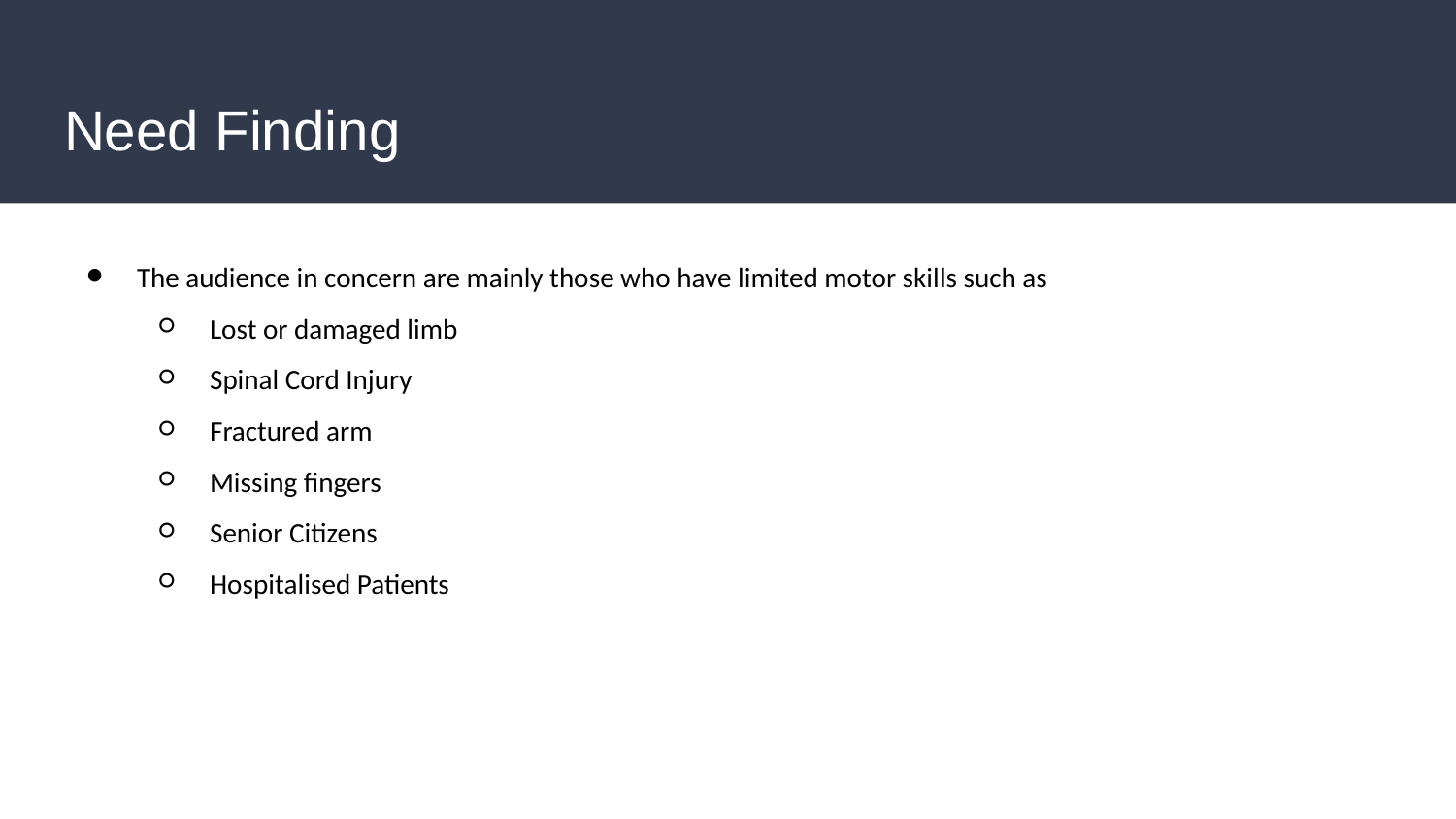

# Need Finding
The audience in concern are mainly those who have limited motor skills such as
Lost or damaged limb
Spinal Cord Injury
Fractured arm
Missing fingers
Senior Citizens
Hospitalised Patients